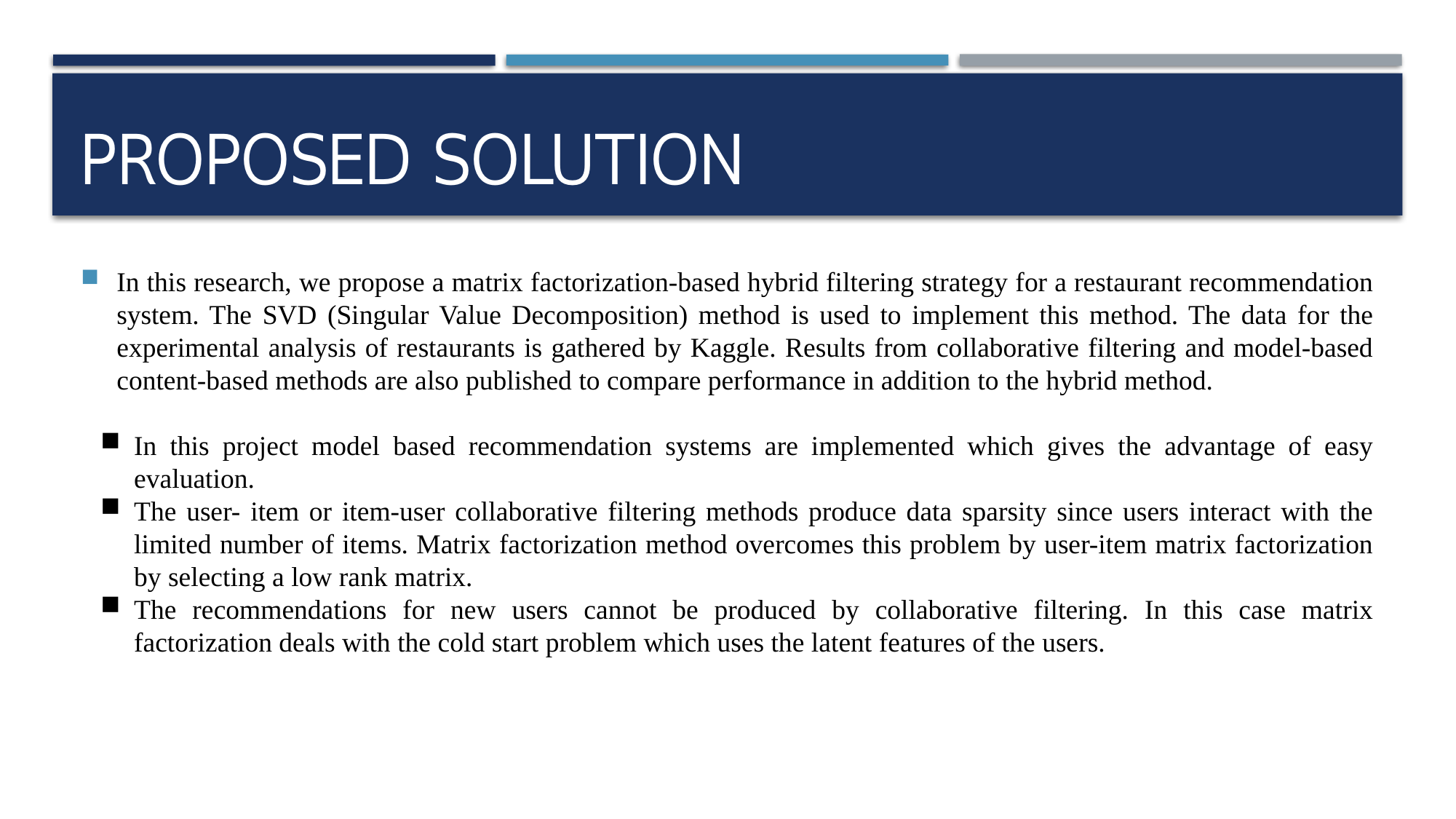

# Proposed solution
In this research, we propose a matrix factorization-based hybrid filtering strategy for a restaurant recommendation system. The SVD (Singular Value Decomposition) method is used to implement this method. The data for the experimental analysis of restaurants is gathered by Kaggle. Results from collaborative filtering and model-based content-based methods are also published to compare performance in addition to the hybrid method.

In this project model based recommendation systems are implemented which gives the advantage of easy evaluation.
The user- item or item-user collaborative filtering methods produce data sparsity since users interact with the limited number of items. Matrix factorization method overcomes this problem by user-item matrix factorization by selecting a low rank matrix.
The recommendations for new users cannot be produced by collaborative filtering. In this case matrix factorization deals with the cold start problem which uses the latent features of the users.